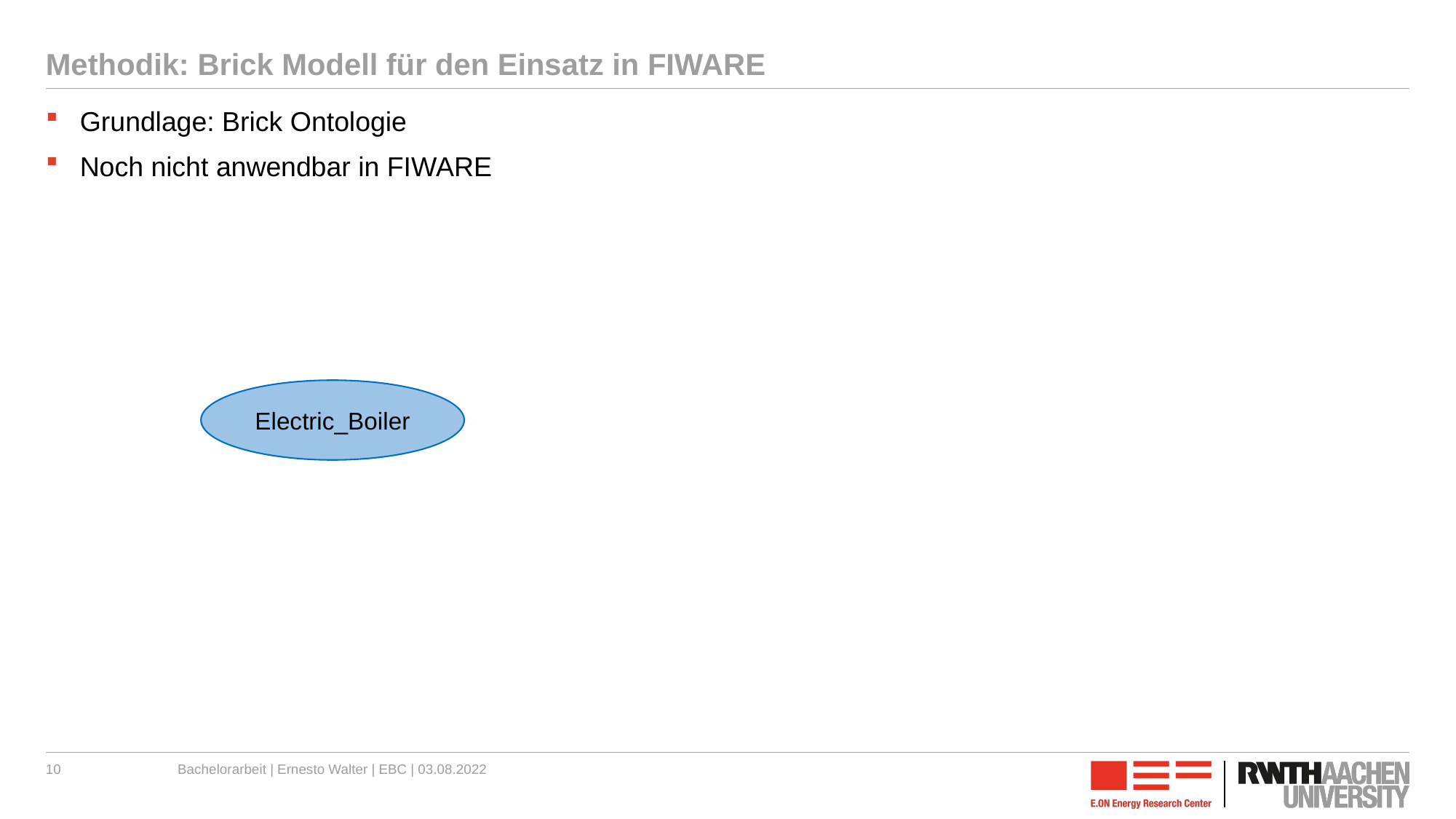

# Methodik: Brick Modell für den Einsatz in FIWARE
Grundlage: Brick Ontologie
Noch nicht anwendbar in FIWARE

Electric_Boiler